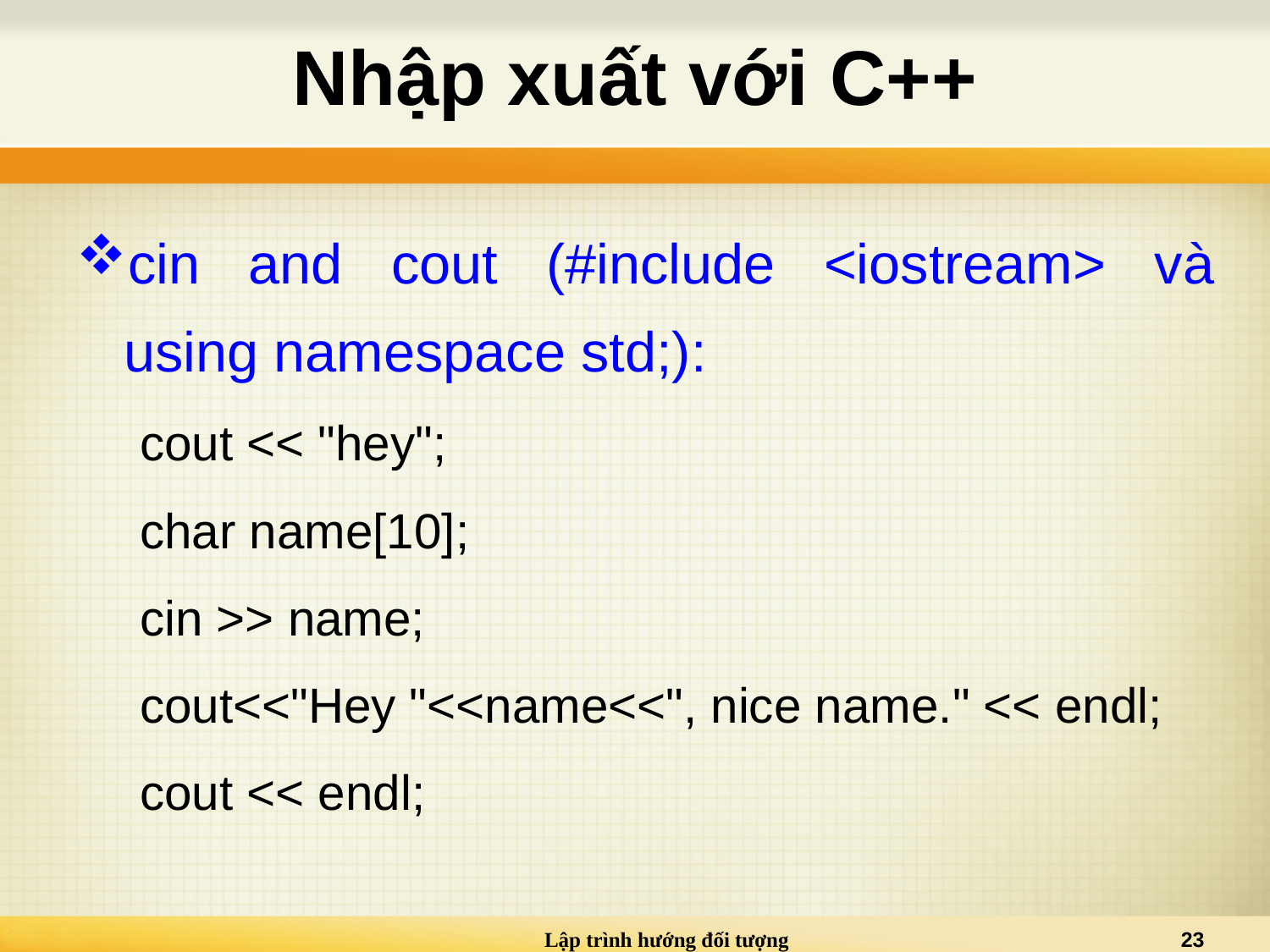

# Nhập xuất với C++
cin and cout (#include <iostream> và
using namespace std;):
cout << "hey";
char name[10];
cin >> name;
cout<<"Hey "<<name<<", nice name." << endl;
cout << endl;
Lập trình hướng đối tượng
23